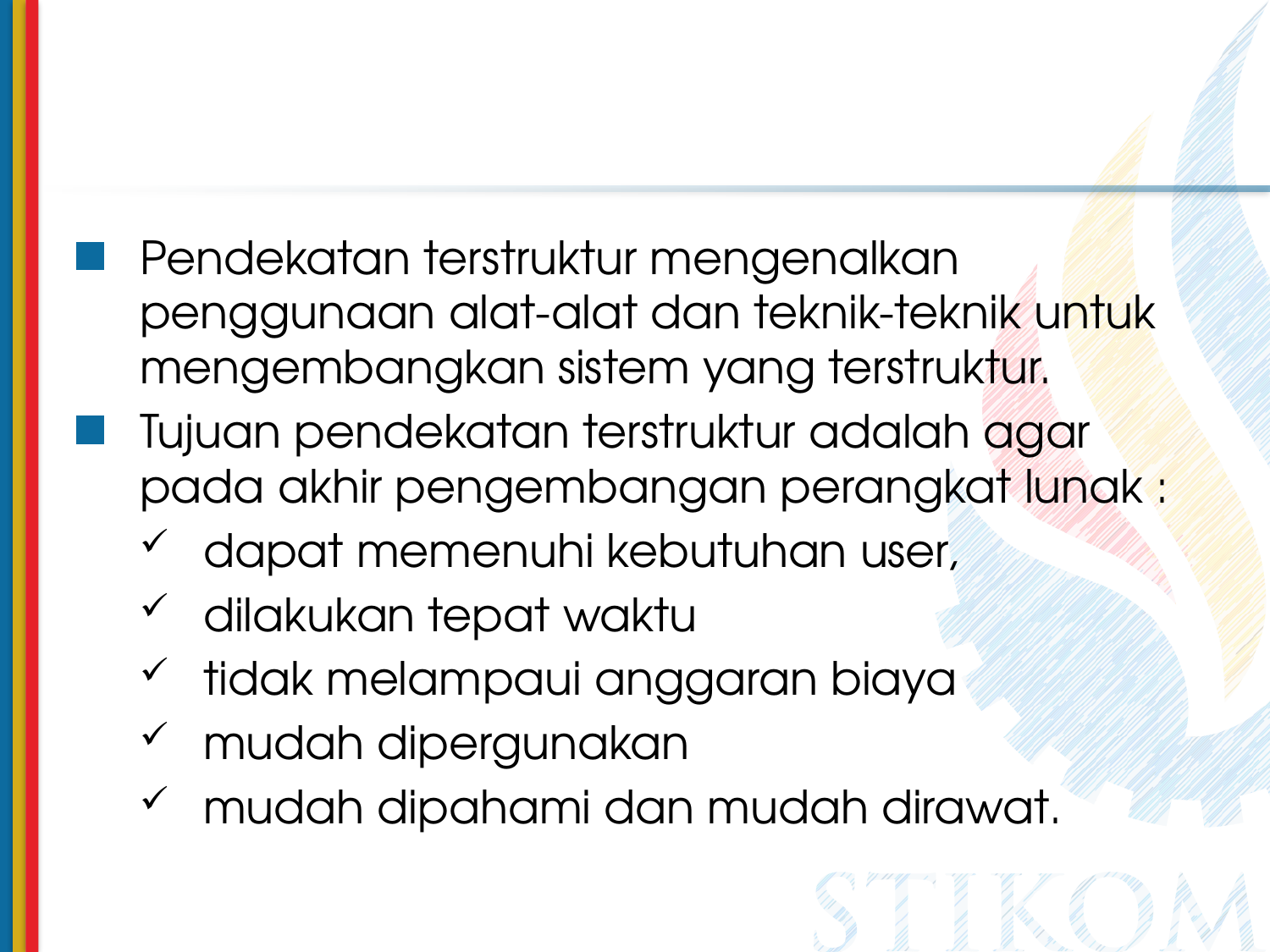

#
Pendekatan terstruktur mengenalkan penggunaan alat-alat dan teknik-teknik untuk mengembangkan sistem yang terstruktur.
Tujuan pendekatan terstruktur adalah agar pada akhir pengembangan perangkat lunak :
dapat memenuhi kebutuhan user,
dilakukan tepat waktu
tidak melampaui anggaran biaya
mudah dipergunakan
mudah dipahami dan mudah dirawat.